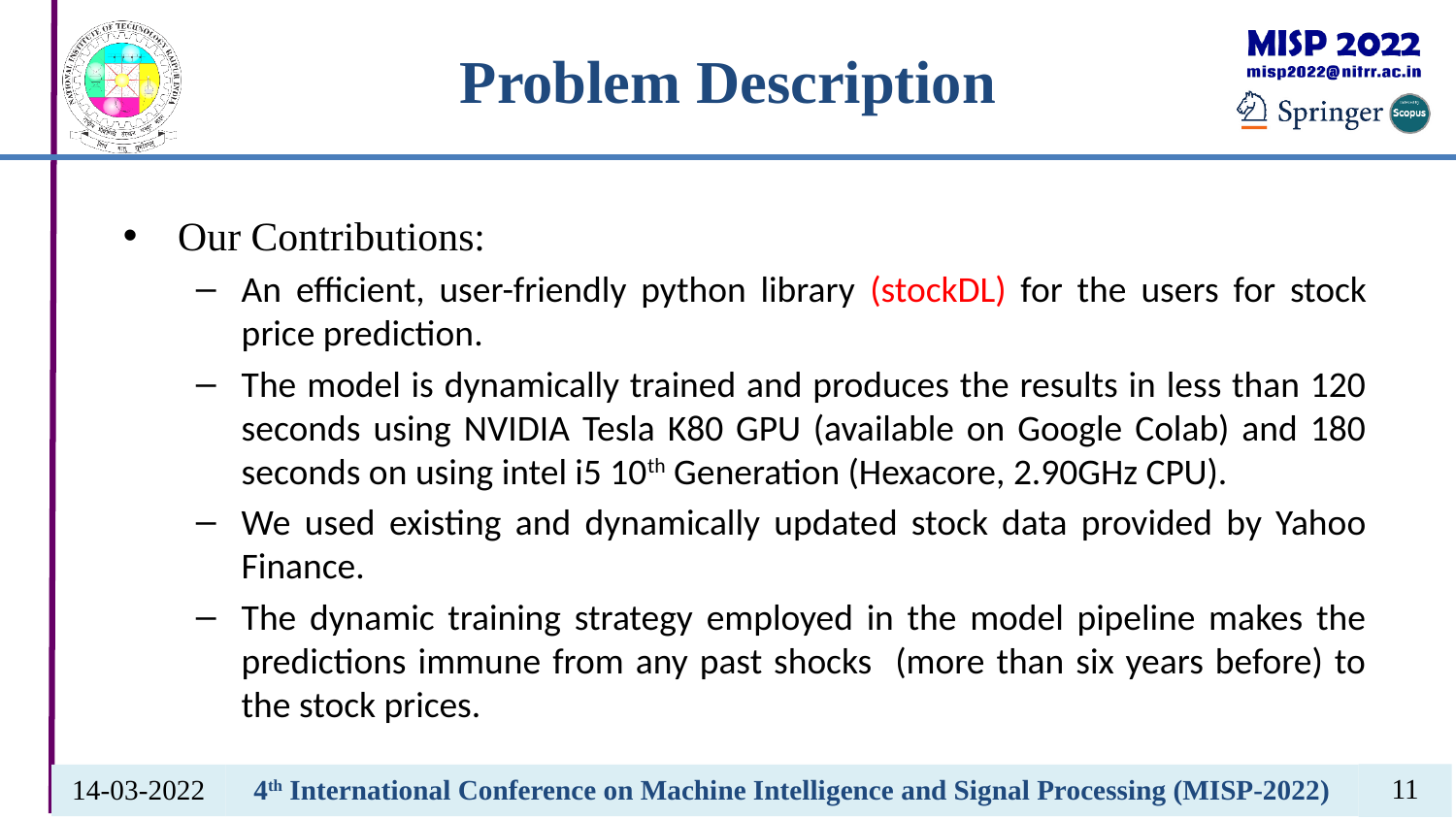

Our Contributions:
An efficient, user-friendly python library (stockDL) for the users for stock price prediction.
The model is dynamically trained and produces the results in less than 120 seconds using NVIDIA Tesla K80 GPU (available on Google Colab) and 180 seconds on using intel i5 10th Generation (Hexacore, 2.90GHz CPU).
We used existing and dynamically updated stock data provided by Yahoo Finance.
The dynamic training strategy employed in the model pipeline makes the predictions immune from any past shocks  (more than six years before) to the stock prices.
11
14-03-2022
4th International Conference on Machine Intelligence and Signal Processing (MISP-2022)